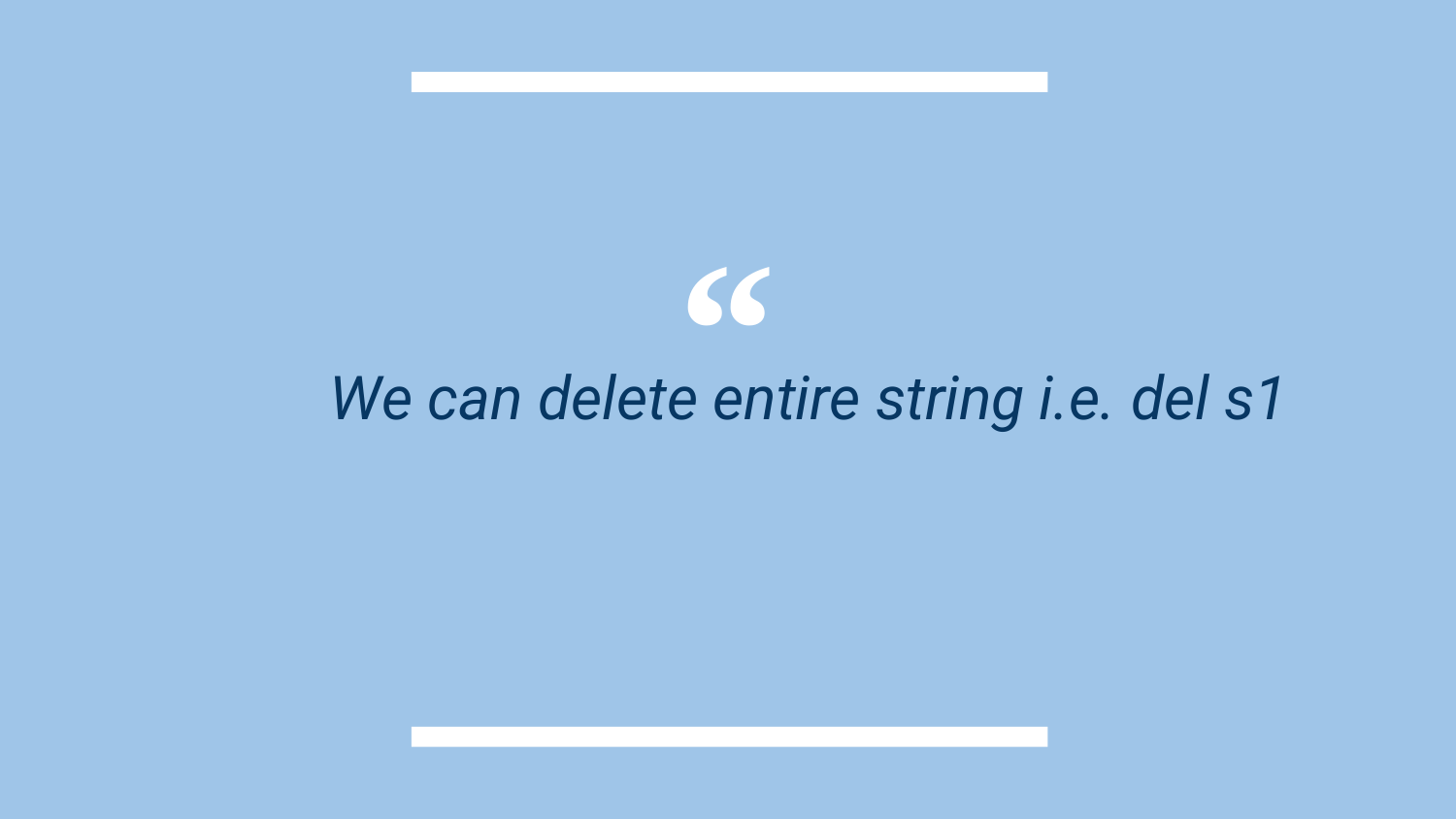

We can delete entire string i.e. del s1
11